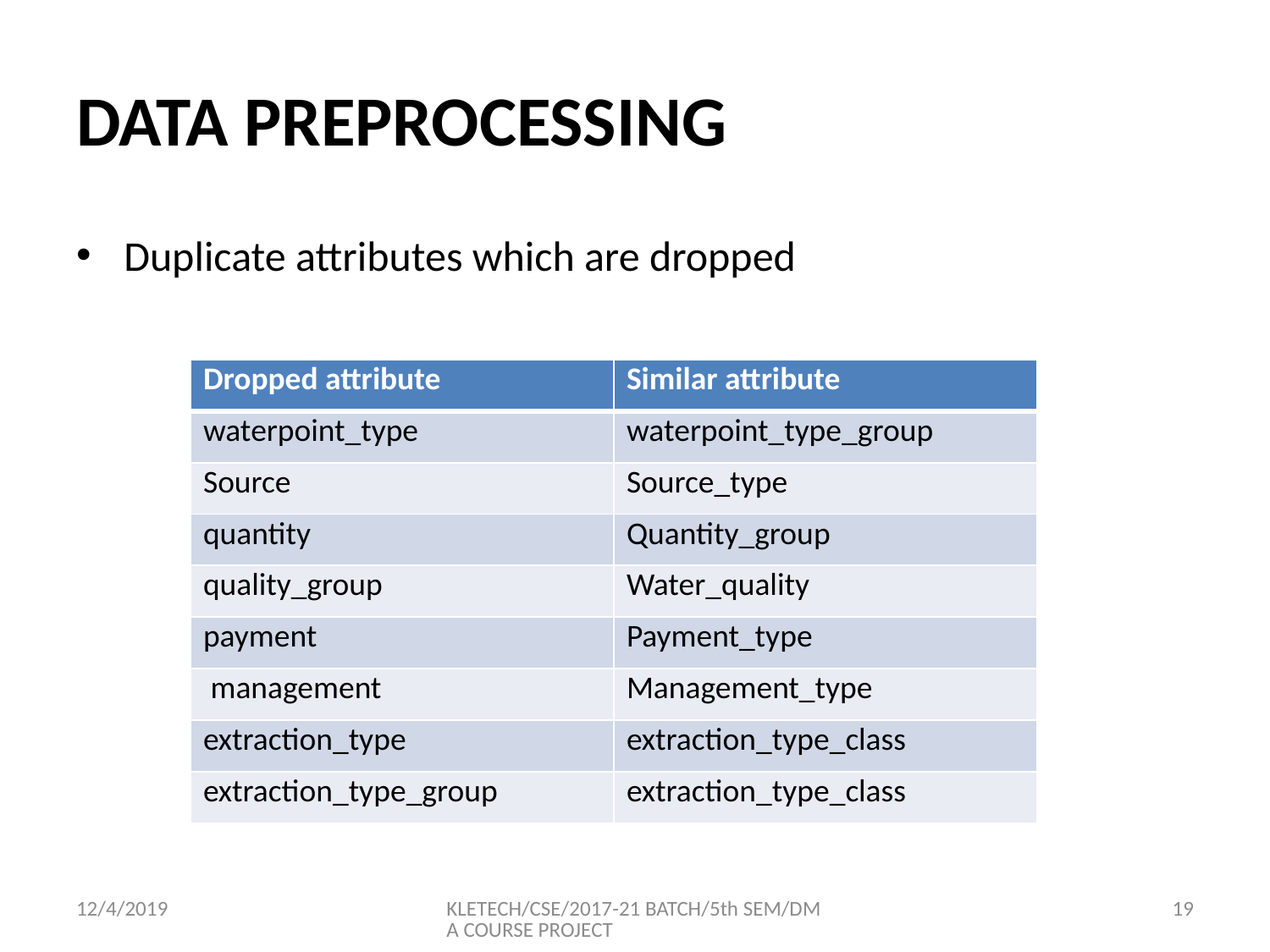

# DATA PREPROCESSING
Duplicate attributes which are dropped
| Dropped attribute | Similar attribute |
| --- | --- |
| waterpoint\_type | waterpoint\_type\_group |
| Source | Source\_type |
| quantity | Quantity\_group |
| quality\_group | Water\_quality |
| payment | Payment\_type |
| management | Management\_type |
| extraction\_type | extraction\_type\_class |
| extraction\_type\_group | extraction\_type\_class |
12/4/2019
KLETECH/CSE/2017-21 BATCH/5th SEM/DMA COURSE PROJECT
19